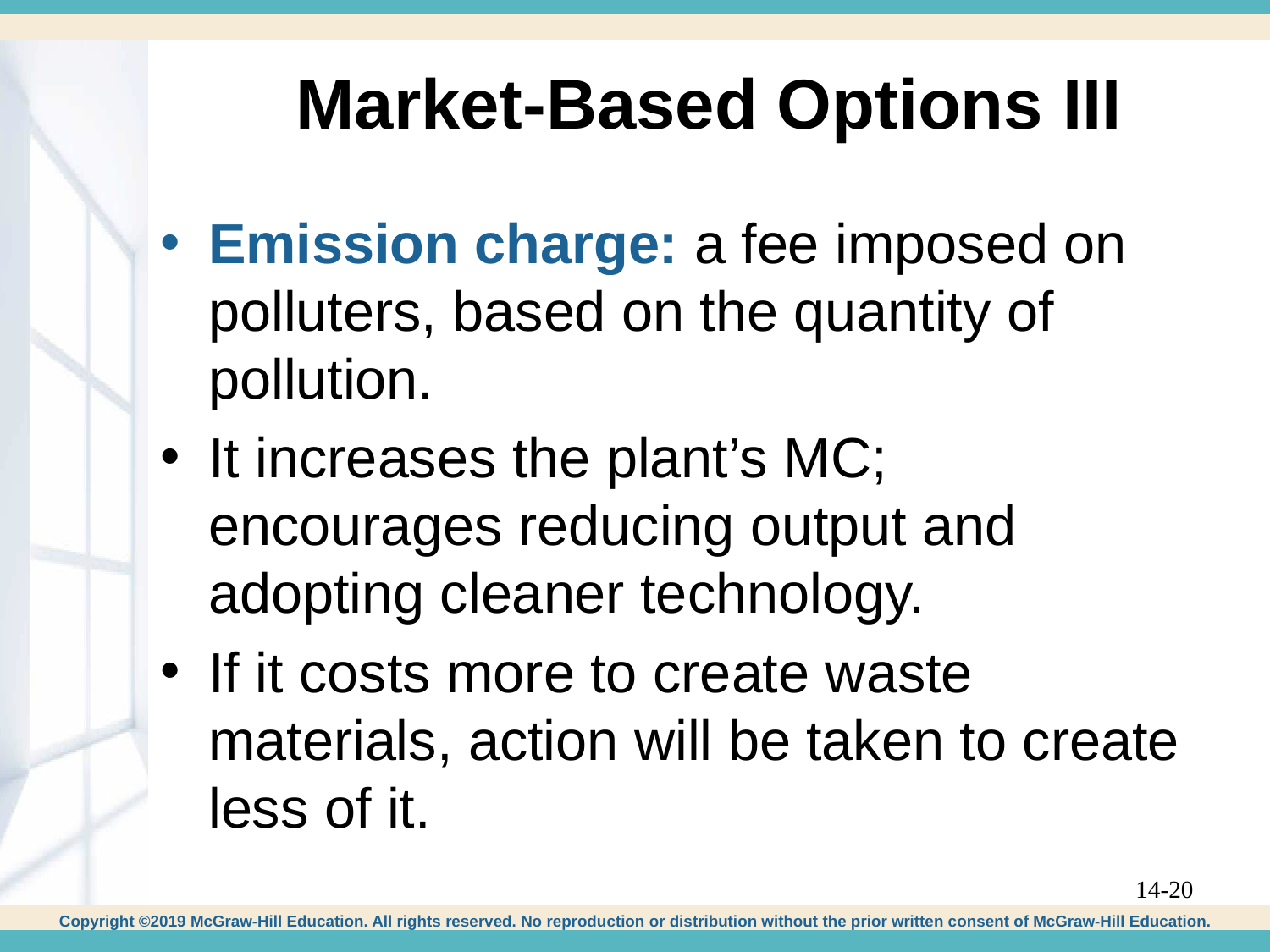

# Market-Based Options III
Emission charge: a fee imposed on polluters, based on the quantity of pollution.
It increases the plant’s MC; encourages reducing output and adopting cleaner technology.
If it costs more to create waste materials, action will be taken to create less of it.
14-20